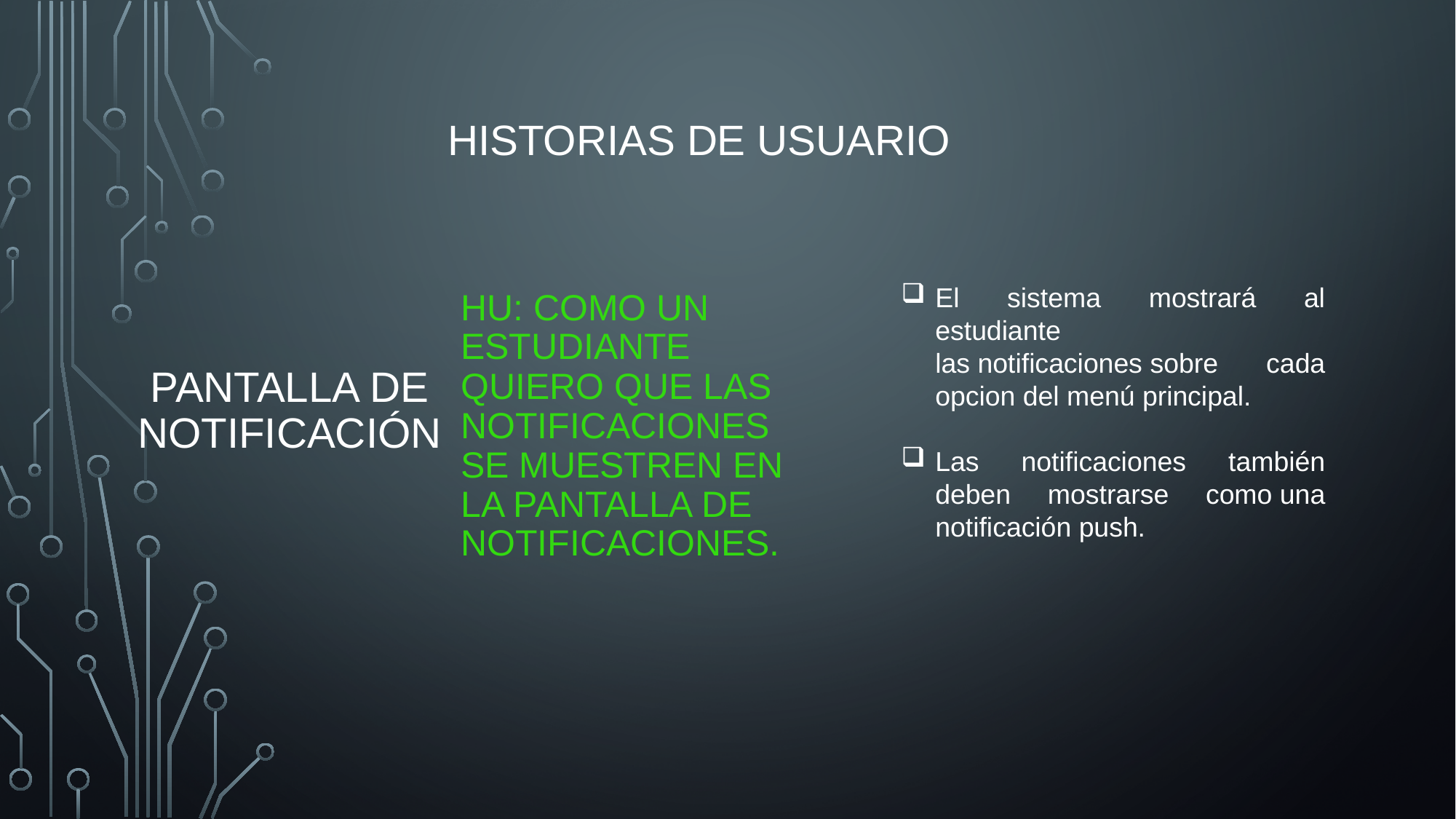

Historias de usuario
# Hu: Como un estudiante quiero que las notificaciones se muestren en la pantalla de notificaciones.
El sistema mostrará al estudiante las notificaciones sobre cada opcion del menú principal.

Las notificaciones también deben mostrarse como una notificación push.
Pantalla de notificación